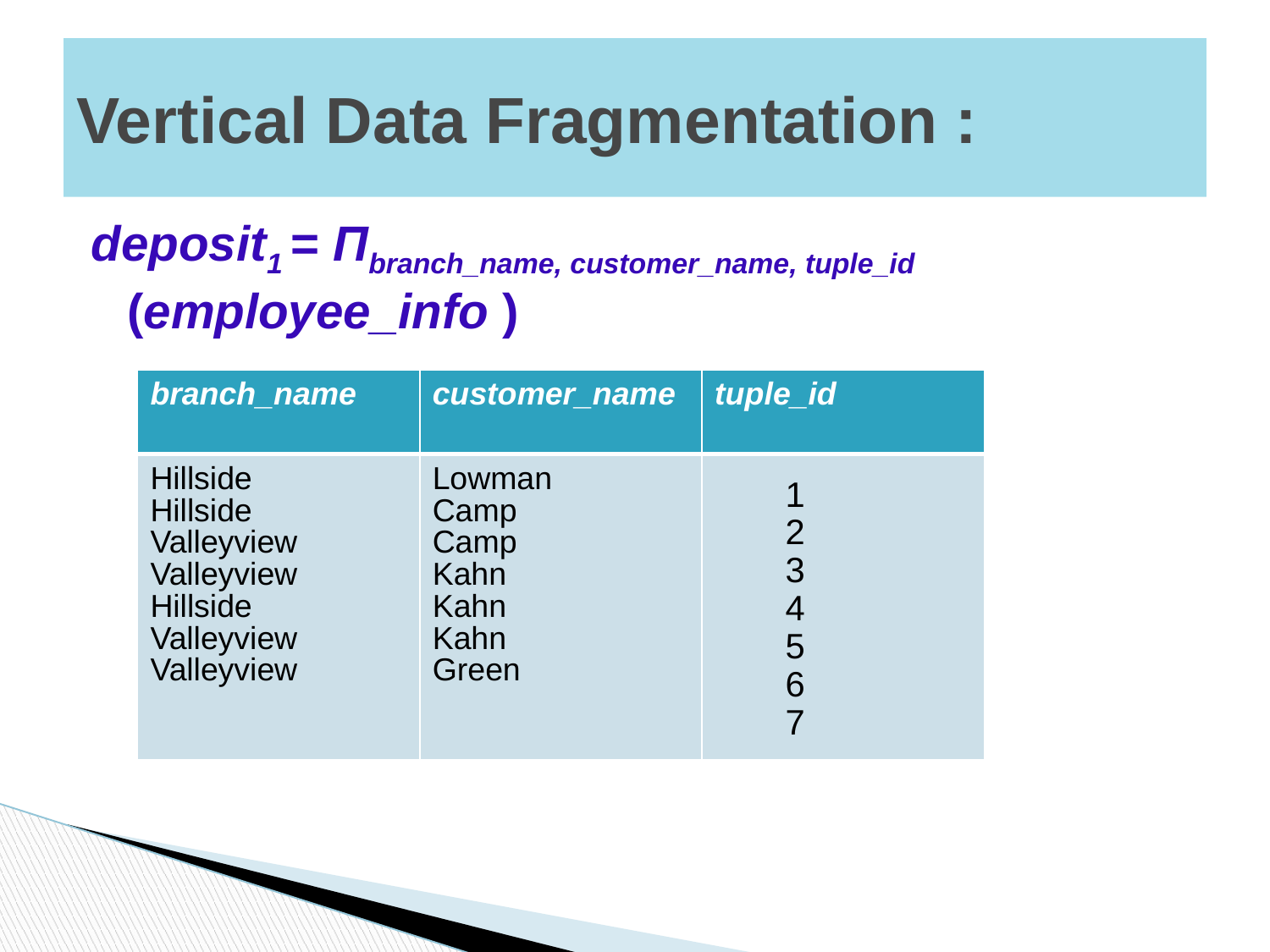

# Vertical Data Fragmentation :
deposit1 = Πbranch_name, customer_name, tuple_id (employee_info )
| branch\_name | customer\_name | tuple\_id |
| --- | --- | --- |
| Hillside Hillside Valleyview Valleyview Hillside Valleyview Valleyview | Lowman Camp Camp Kahn Kahn Kahn Green |  |
1
2
3
4
5
6
7